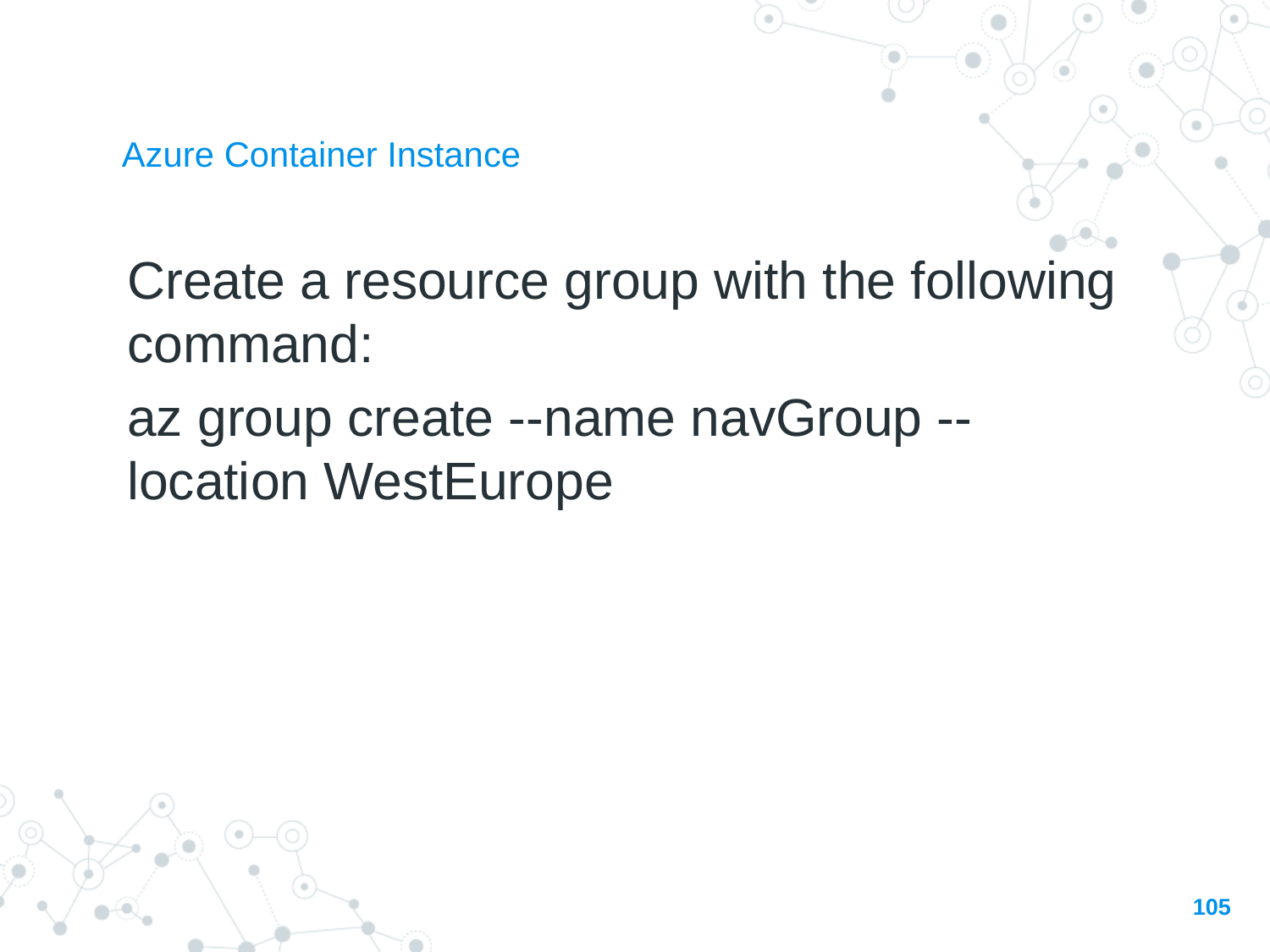

# Azure Container Instance
Create a resource group with the following command:
az group create --name navGroup --location WestEurope
105